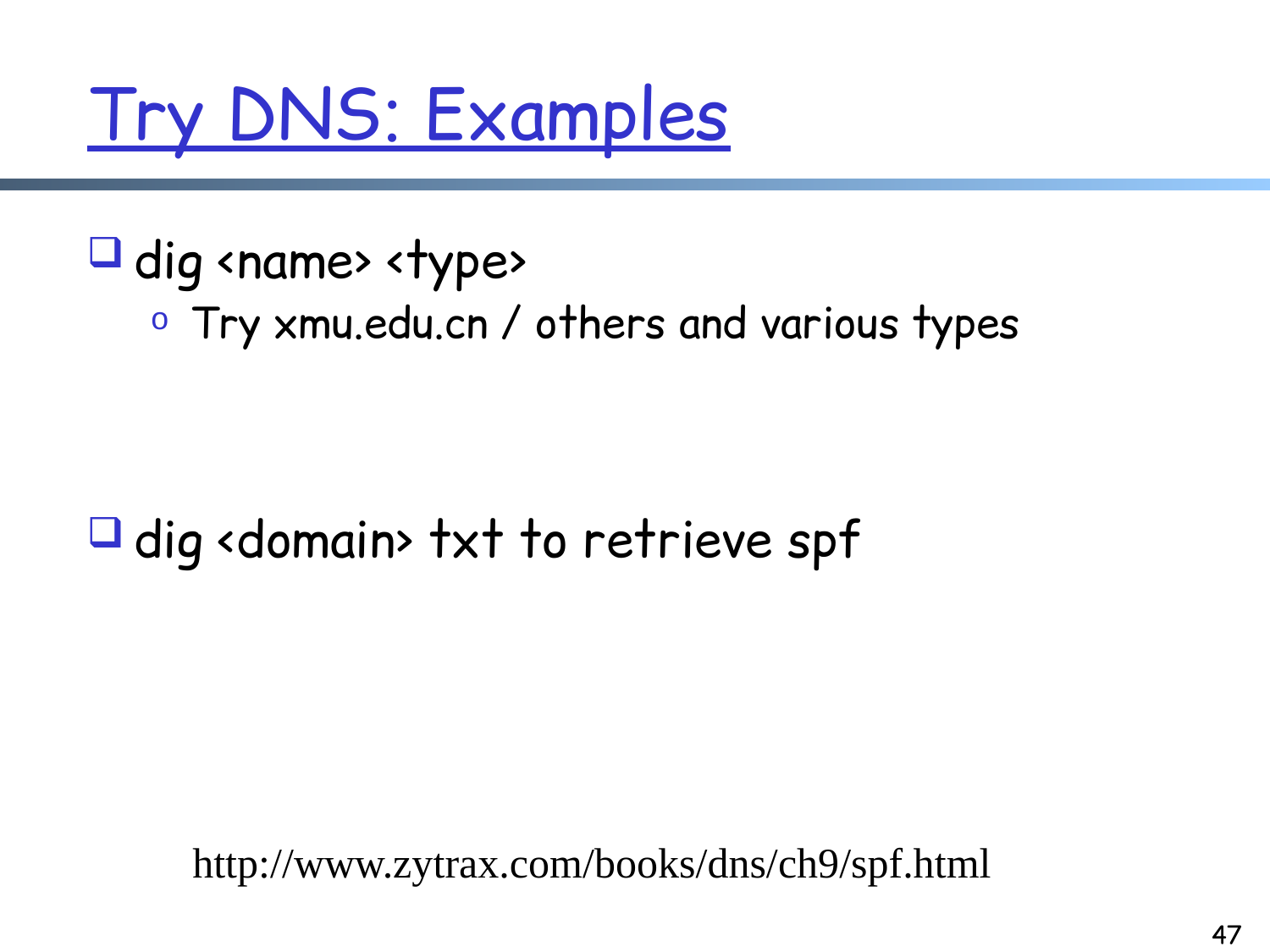

# Try DNS: Examples
dig <name> <type>
Try xmu.edu.cn / others and various types

dig <domain> txt to retrieve spf
http://www.zytrax.com/books/dns/ch9/spf.html
47